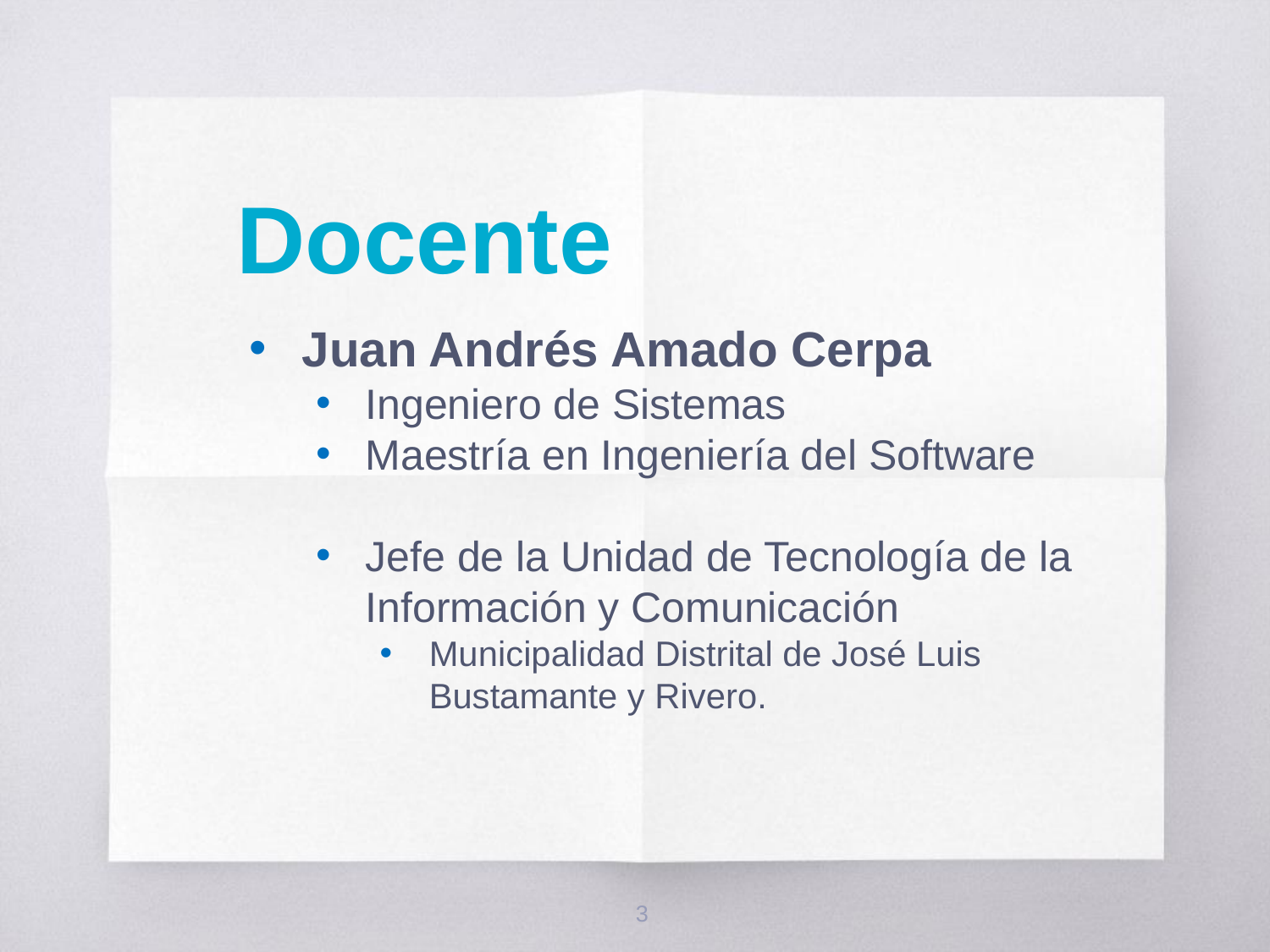

Docente
Juan Andrés Amado Cerpa
Ingeniero de Sistemas
Maestría en Ingeniería del Software

Jefe de la Unidad de Tecnología de la Información y Comunicación
Municipalidad Distrital de José Luis Bustamante y Rivero.
3